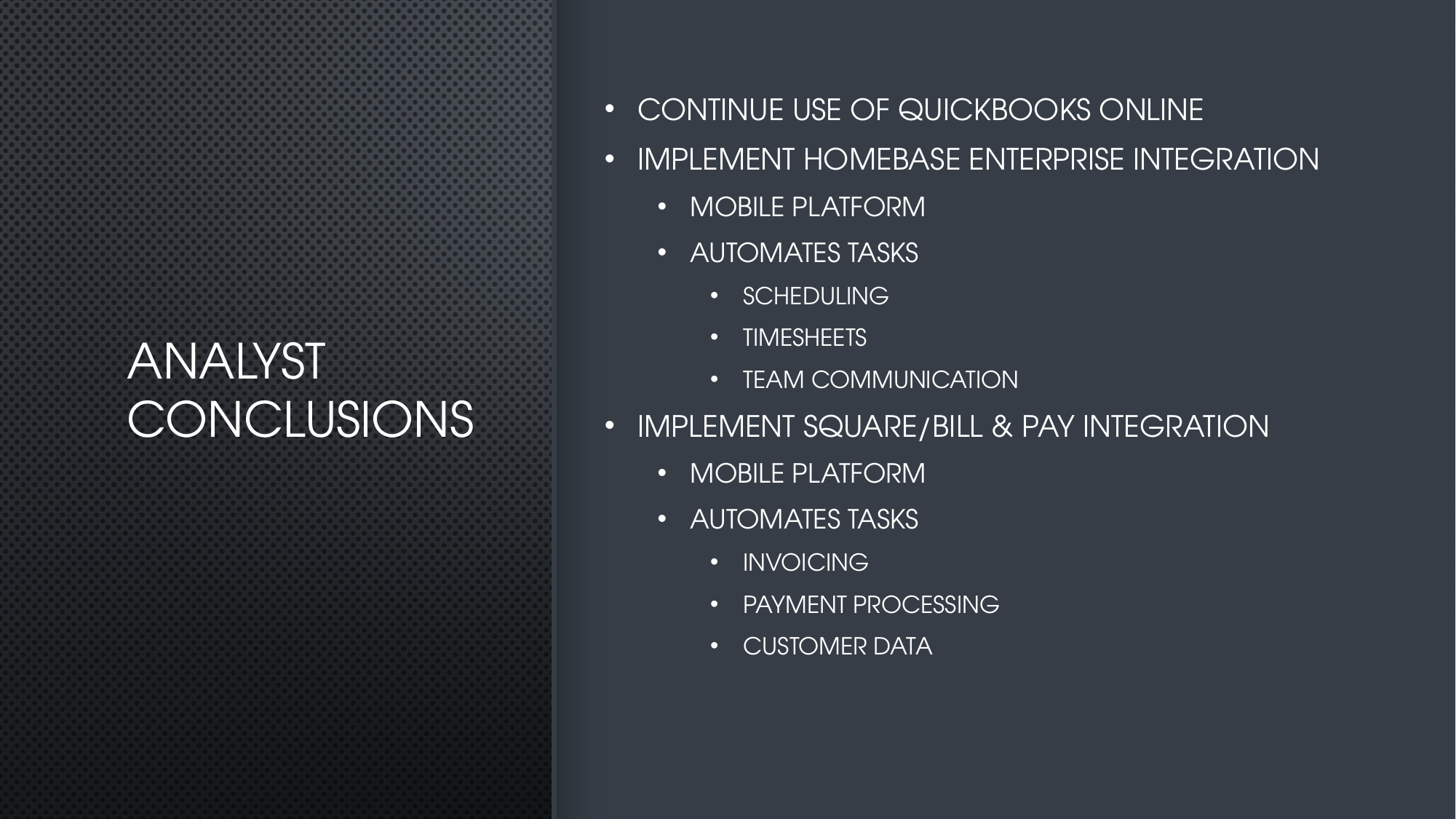

# Analyst Conclusions
Continue use of QuickBooks Online
Implement Homebase Enterprise Integration
Mobile Platform
Automates Tasks
Scheduling
Timesheets
Team Communication
Implement Square/Bill & Pay Integration
Mobile Platform
Automates Tasks
Invoicing
Payment Processing
Customer Data